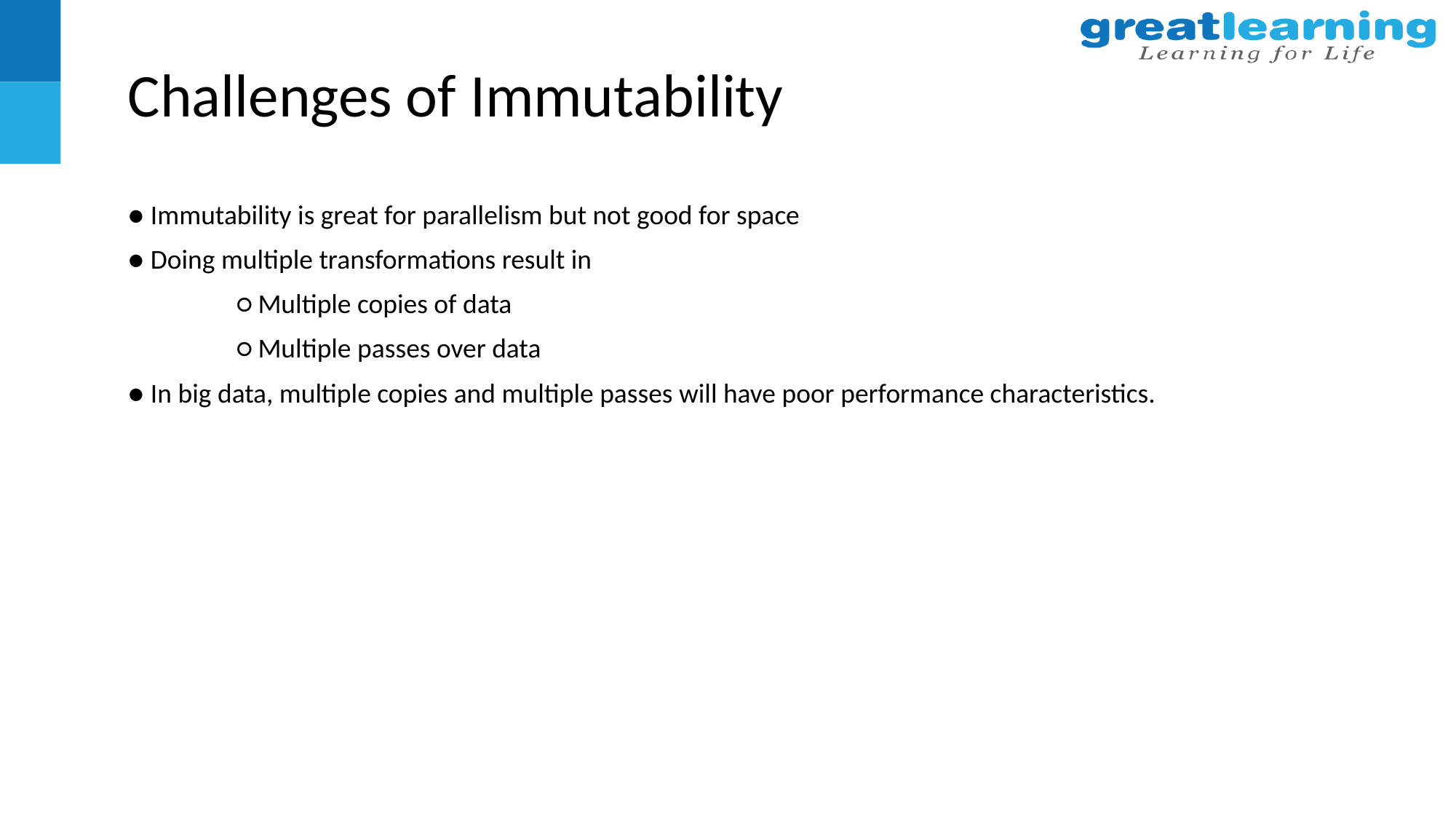

# Challenges of Immutability
● Immutability is great for parallelism but not good for space
● Doing multiple transformations result in
	○ Multiple copies of data
	○ Multiple passes over data
● In big data, multiple copies and multiple passes will have poor performance characteristics.